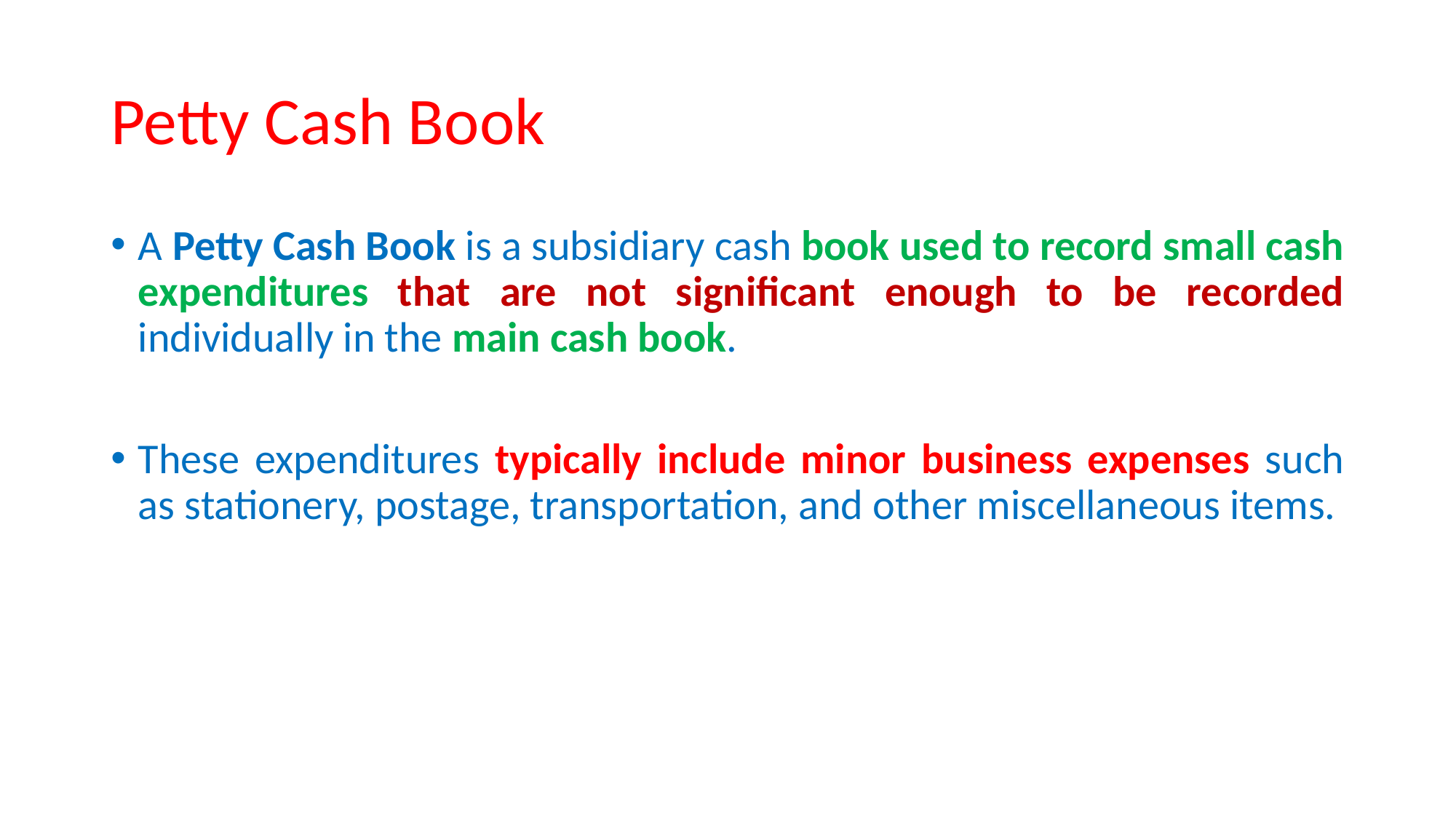

# Petty Cash Book
A Petty Cash Book is a subsidiary cash book used to record small cash expenditures that are not significant enough to be recorded individually in the main cash book.

These expenditures typically include minor business expenses such as stationery, postage, transportation, and other miscellaneous items.